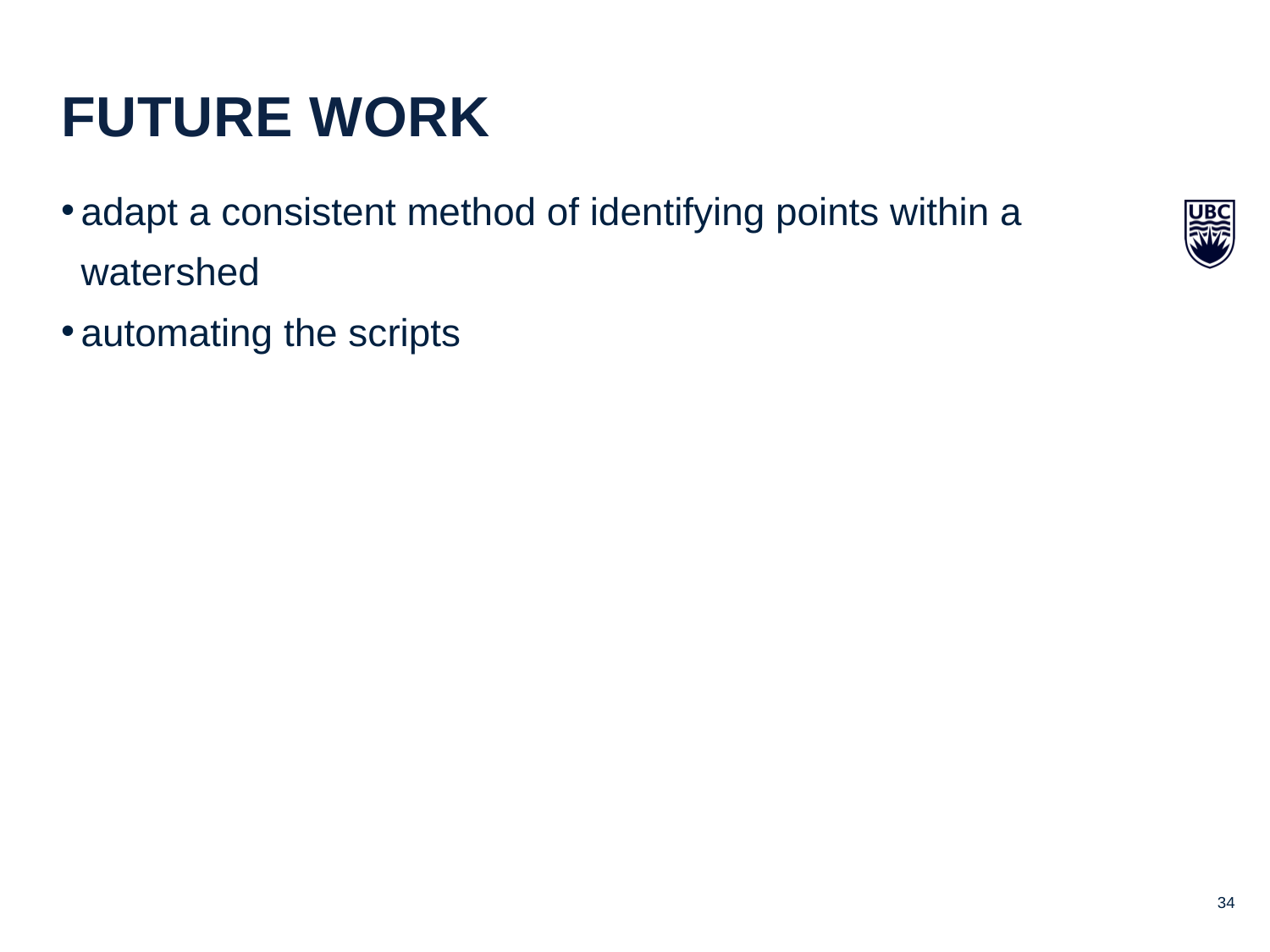

FUTURE work
adapt a consistent method of identifying points within a watershed
automating the scripts